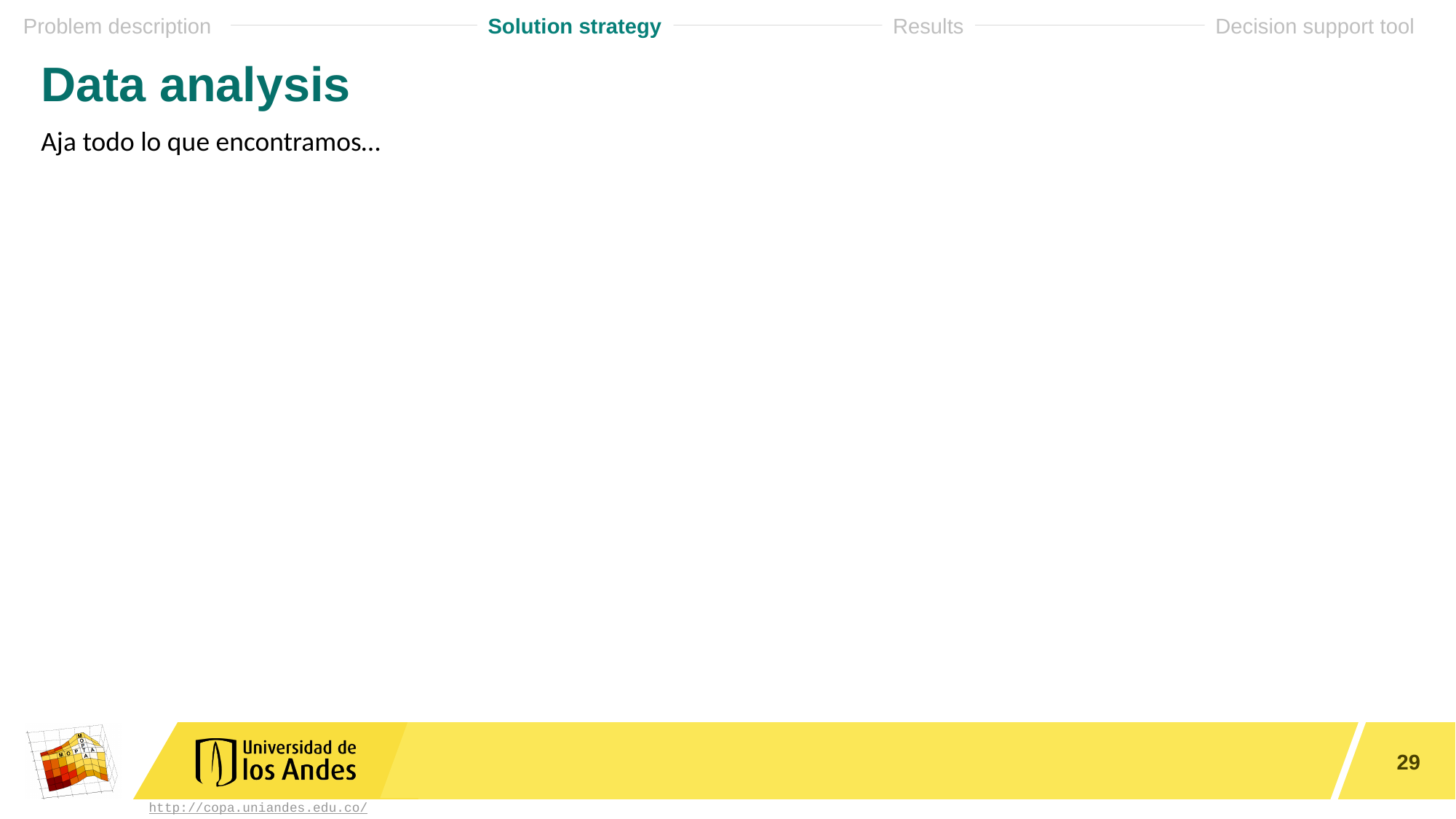

# Data analysis
Aja todo lo que encontramos…